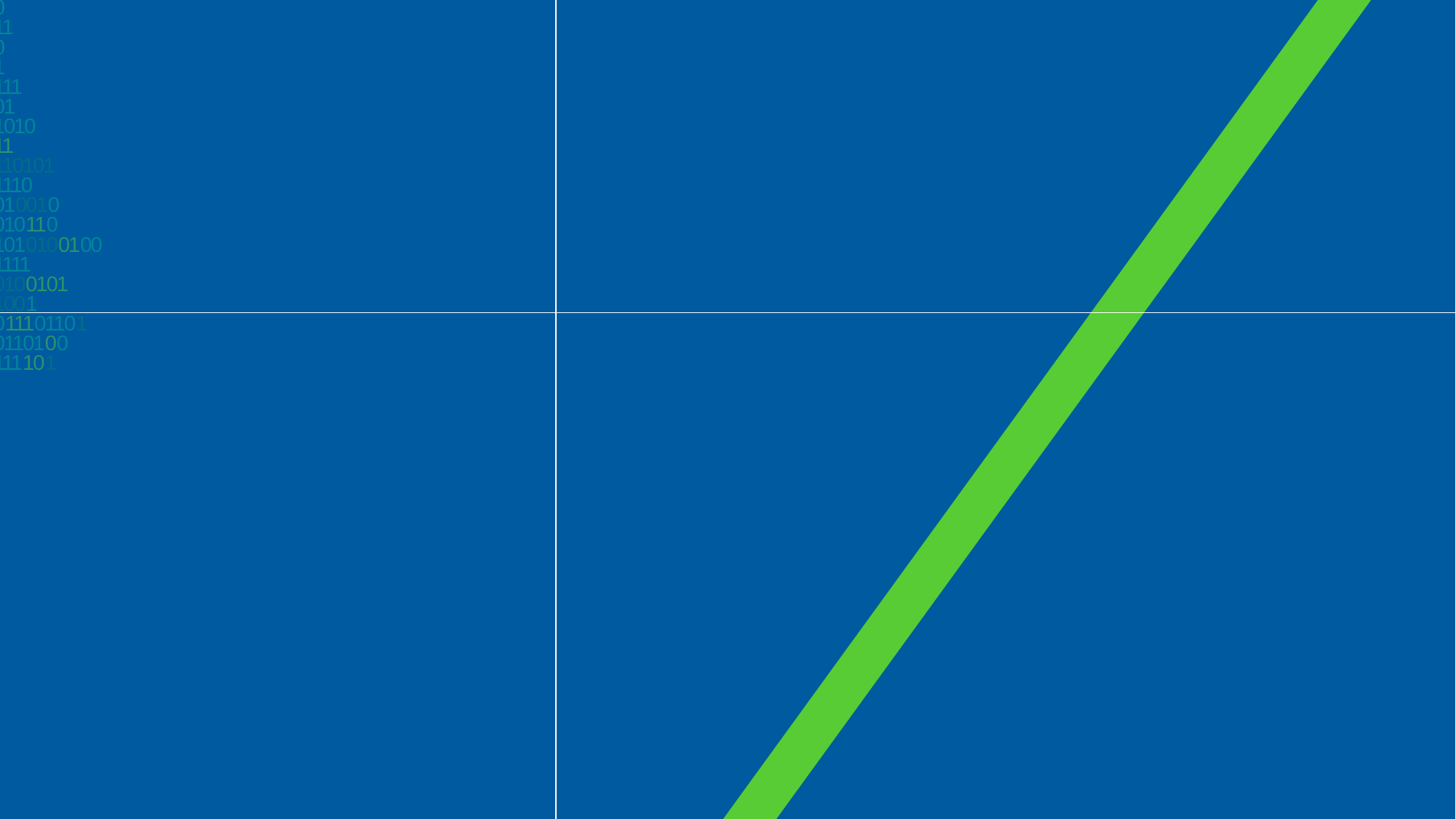

0
11
0
1
111
01
1010
11
110101
1110
010010
010110
1010100100
1111
0100101
1001
011101101
0110100
111101